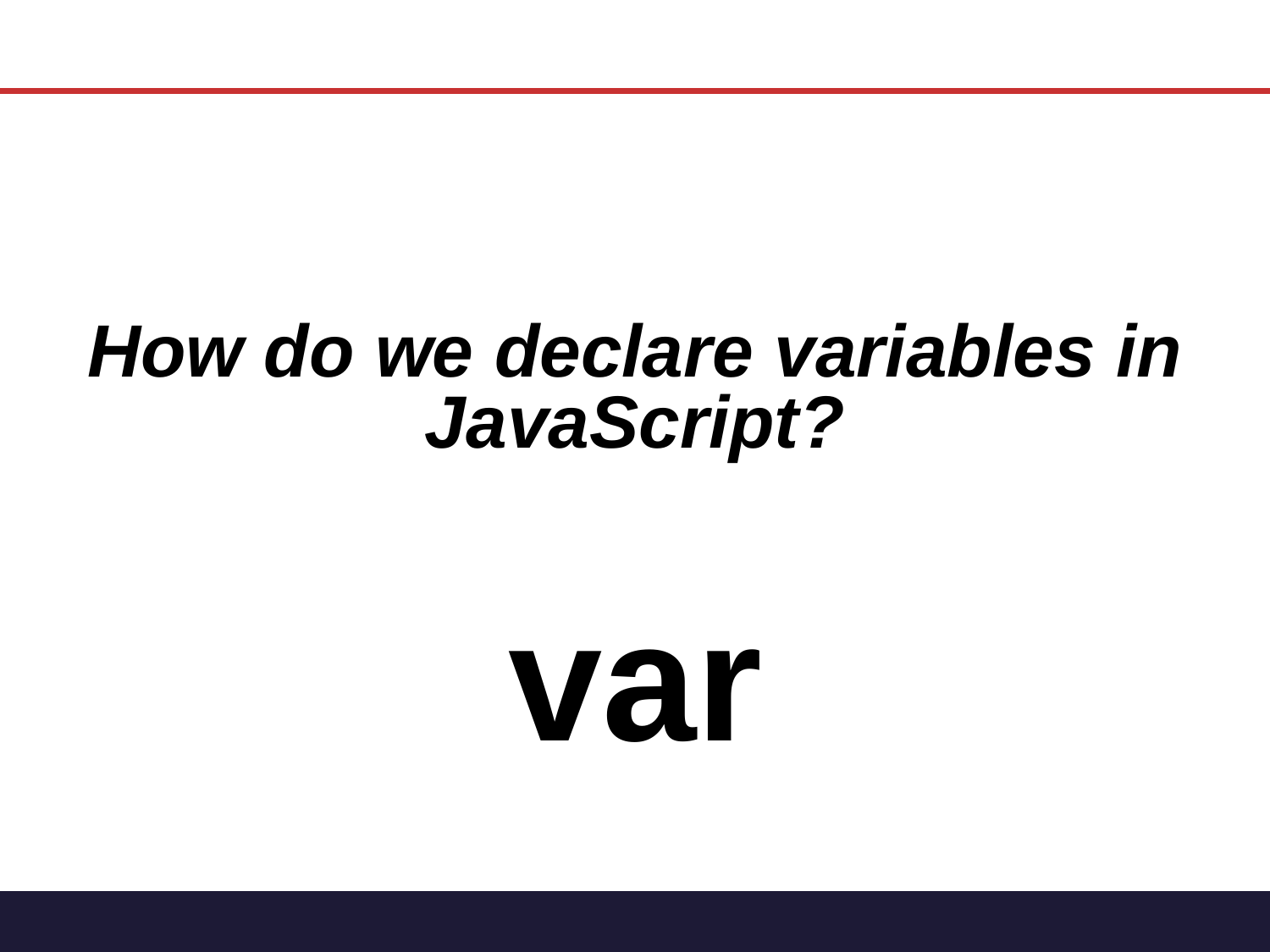

#
How do we declare variables in JavaScript?
var